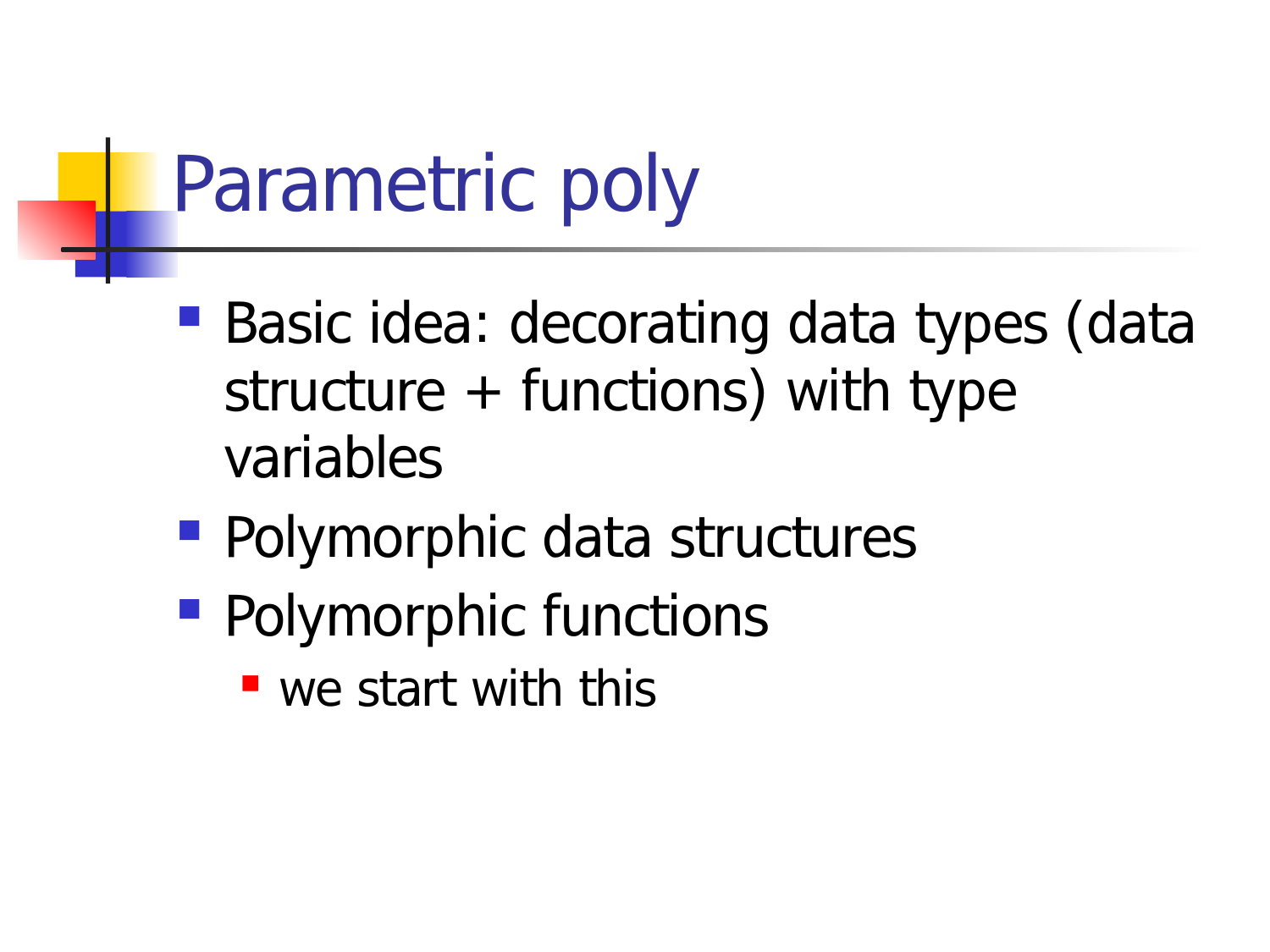

# Parametric poly
Basic idea: decorating data types (data structure + functions) with type variables
Polymorphic data structures
Polymorphic functions
we start with this